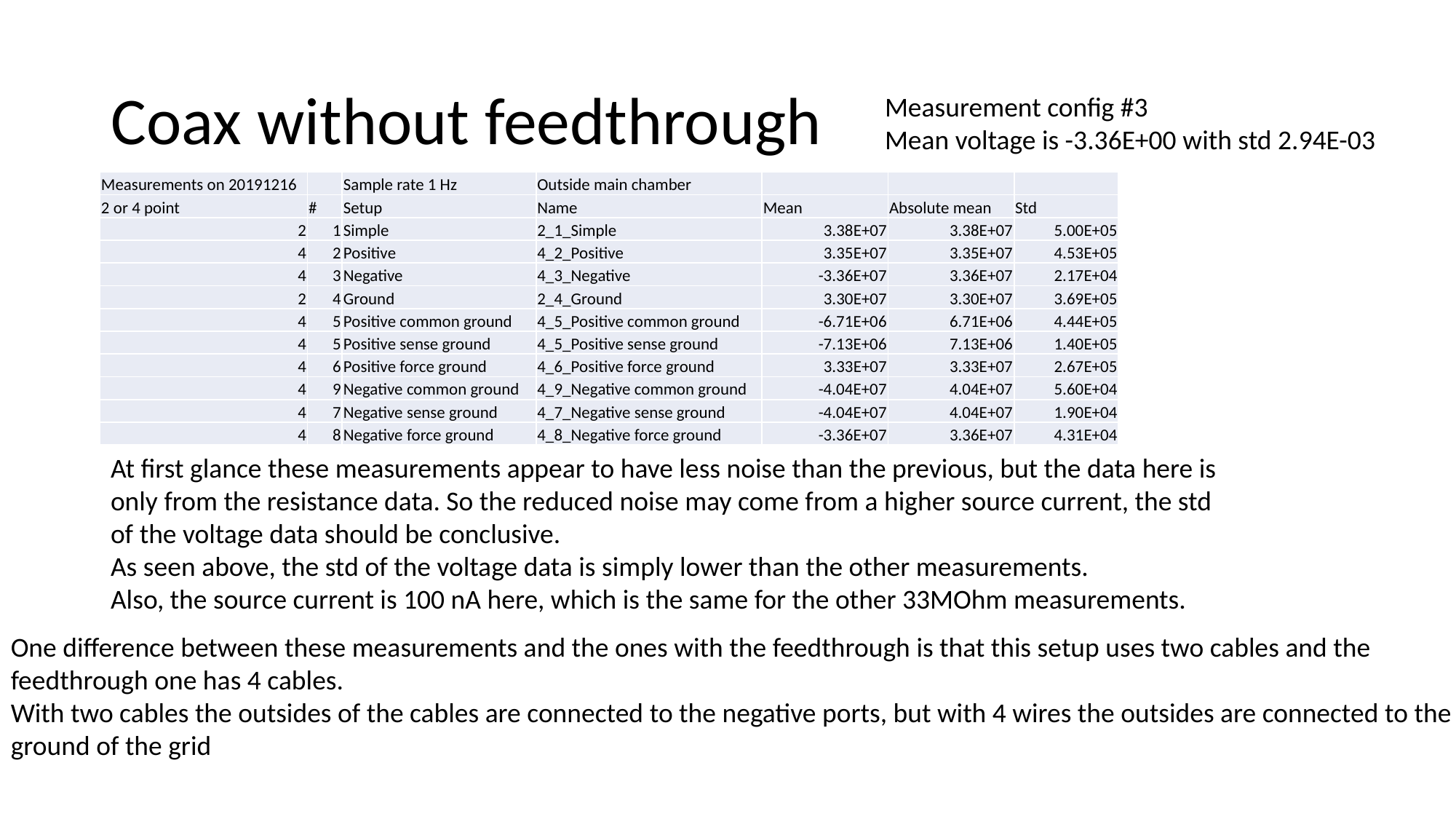

# Coax without feedthrough
Measurement config #3
Mean voltage is -3.36E+00 with std 2.94E-03
| Measurements on 20191216 |  | Sample rate 1 Hz | Outside main chamber |  |  |  |
| --- | --- | --- | --- | --- | --- | --- |
| 2 or 4 point | # | Setup | Name | Mean | Absolute mean | Std |
| 2 | 1 | Simple | 2\_1\_Simple | 3.38E+07 | 3.38E+07 | 5.00E+05 |
| 4 | 2 | Positive | 4\_2\_Positive | 3.35E+07 | 3.35E+07 | 4.53E+05 |
| 4 | 3 | Negative | 4\_3\_Negative | -3.36E+07 | 3.36E+07 | 2.17E+04 |
| 2 | 4 | Ground | 2\_4\_Ground | 3.30E+07 | 3.30E+07 | 3.69E+05 |
| 4 | 5 | Positive common ground | 4\_5\_Positive common ground | -6.71E+06 | 6.71E+06 | 4.44E+05 |
| 4 | 5 | Positive sense ground | 4\_5\_Positive sense ground | -7.13E+06 | 7.13E+06 | 1.40E+05 |
| 4 | 6 | Positive force ground | 4\_6\_Positive force ground | 3.33E+07 | 3.33E+07 | 2.67E+05 |
| 4 | 9 | Negative common ground | 4\_9\_Negative common ground | -4.04E+07 | 4.04E+07 | 5.60E+04 |
| 4 | 7 | Negative sense ground | 4\_7\_Negative sense ground | -4.04E+07 | 4.04E+07 | 1.90E+04 |
| 4 | 8 | Negative force ground | 4\_8\_Negative force ground | -3.36E+07 | 3.36E+07 | 4.31E+04 |
At first glance these measurements appear to have less noise than the previous, but the data here is only from the resistance data. So the reduced noise may come from a higher source current, the std of the voltage data should be conclusive.
As seen above, the std of the voltage data is simply lower than the other measurements.
Also, the source current is 100 nA here, which is the same for the other 33MOhm measurements.

One difference between these measurements and the ones with the feedthrough is that this setup uses two cables and the feedthrough one has 4 cables.
With two cables the outsides of the cables are connected to the negative ports, but with 4 wires the outsides are connected to the ground of the grid